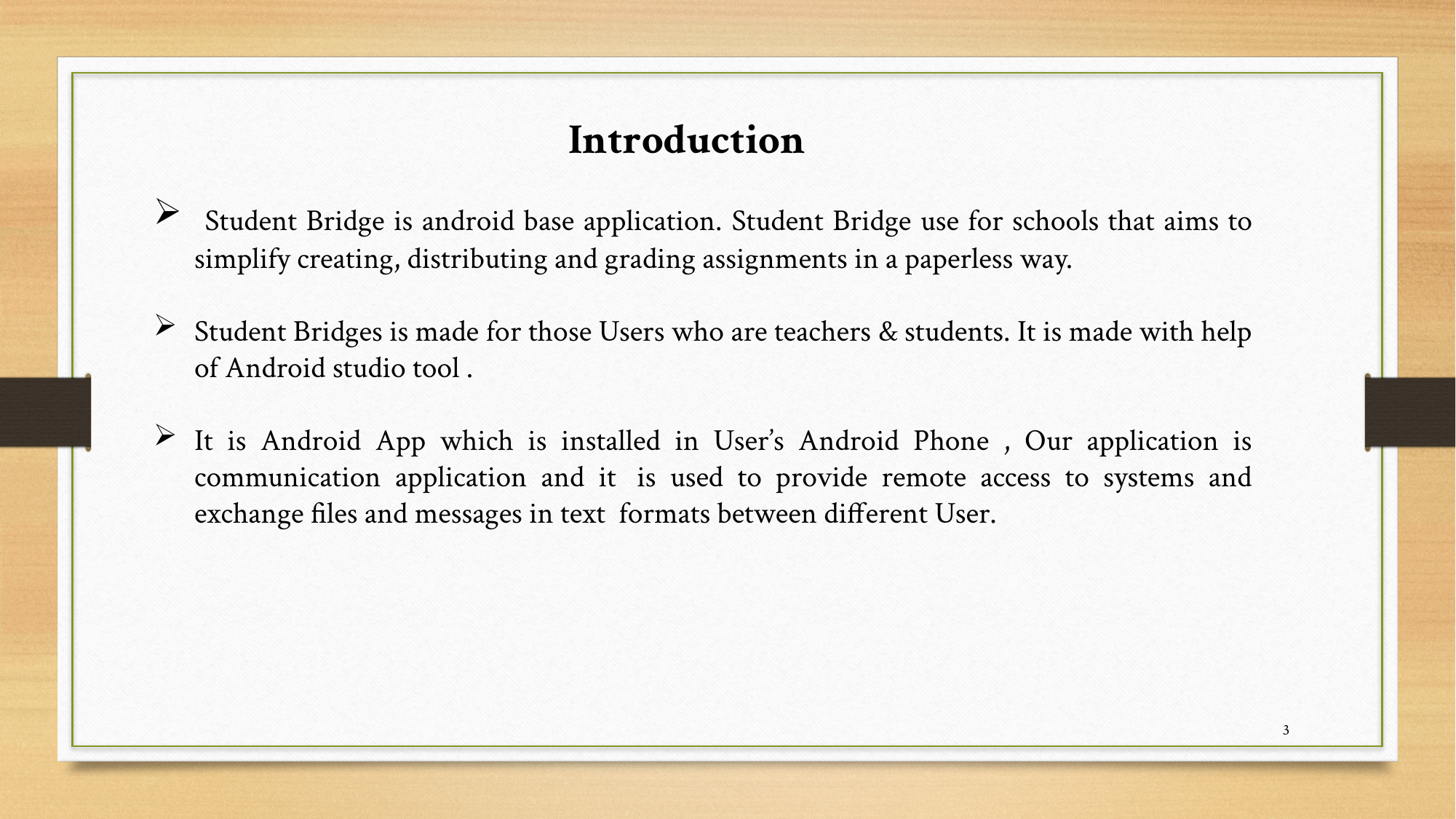

Introduction
 Student Bridge is android base application. Student Bridge use for schools that aims to simplify creating, distributing and grading assignments in a paperless way.

Student Bridges is made for those Users who are teachers & students. It is made with help of Android studio tool .

It is Android App which is installed in User’s Android Phone , Our application is communication application and it  is used to provide remote access to systems and exchange files and messages in text  formats between different User.

3